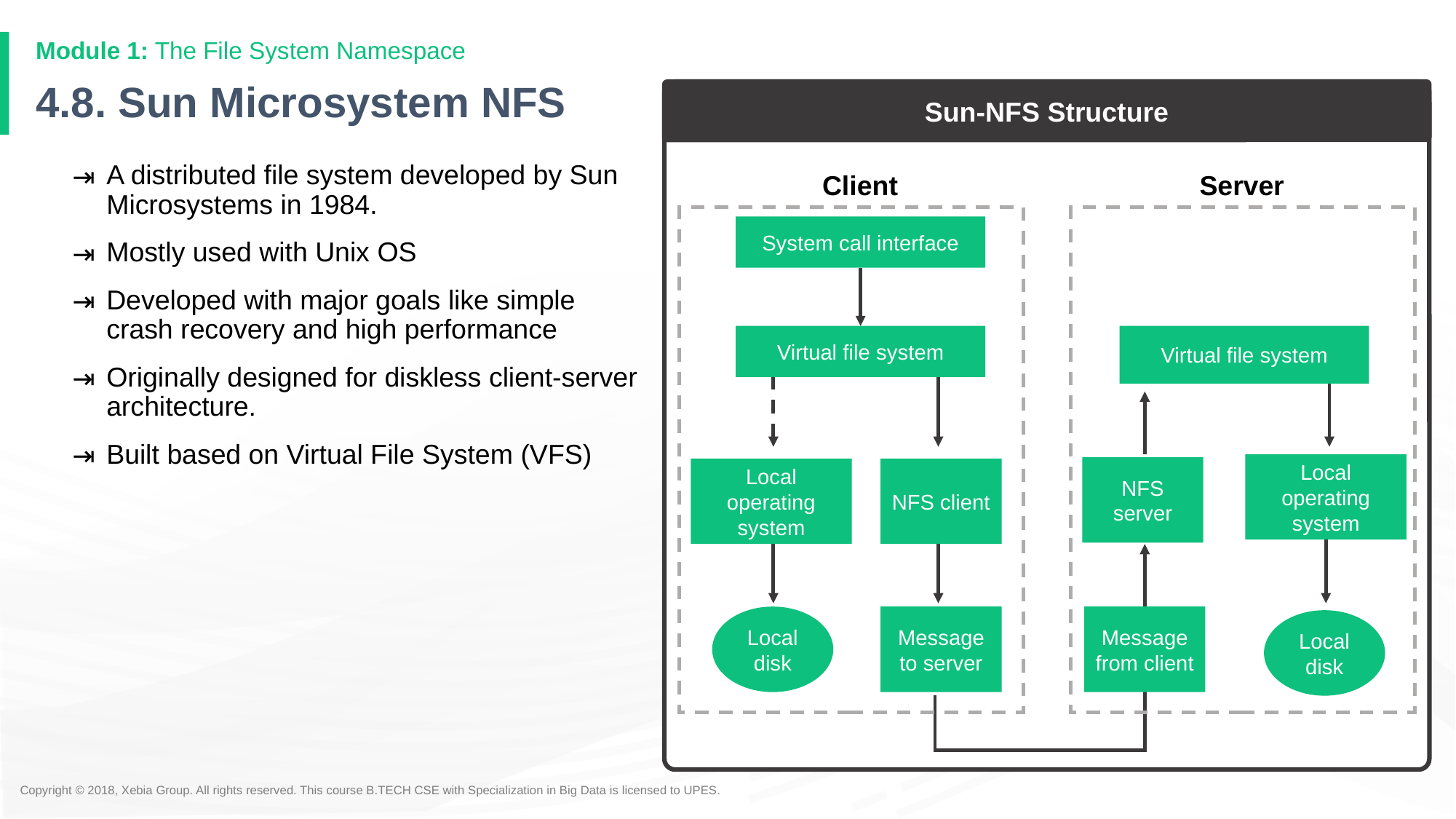

Module 1: The File System Namespace
# 4.8. Sun Microsystem NFS
Sun-NFS Structure

Client
Server

System call interface
Virtual file system
Virtual file system
Local operating system
NFS server
Local operating system
NFS client
Message from client
Message to server
Local disk
Local disk

A distributed file system developed by Sun Microsystems in 1984.
Mostly used with Unix OS
Developed with major goals like simple crash recovery and high performance
Originally designed for diskless client-server architecture.
Built based on Virtual File System (VFS)